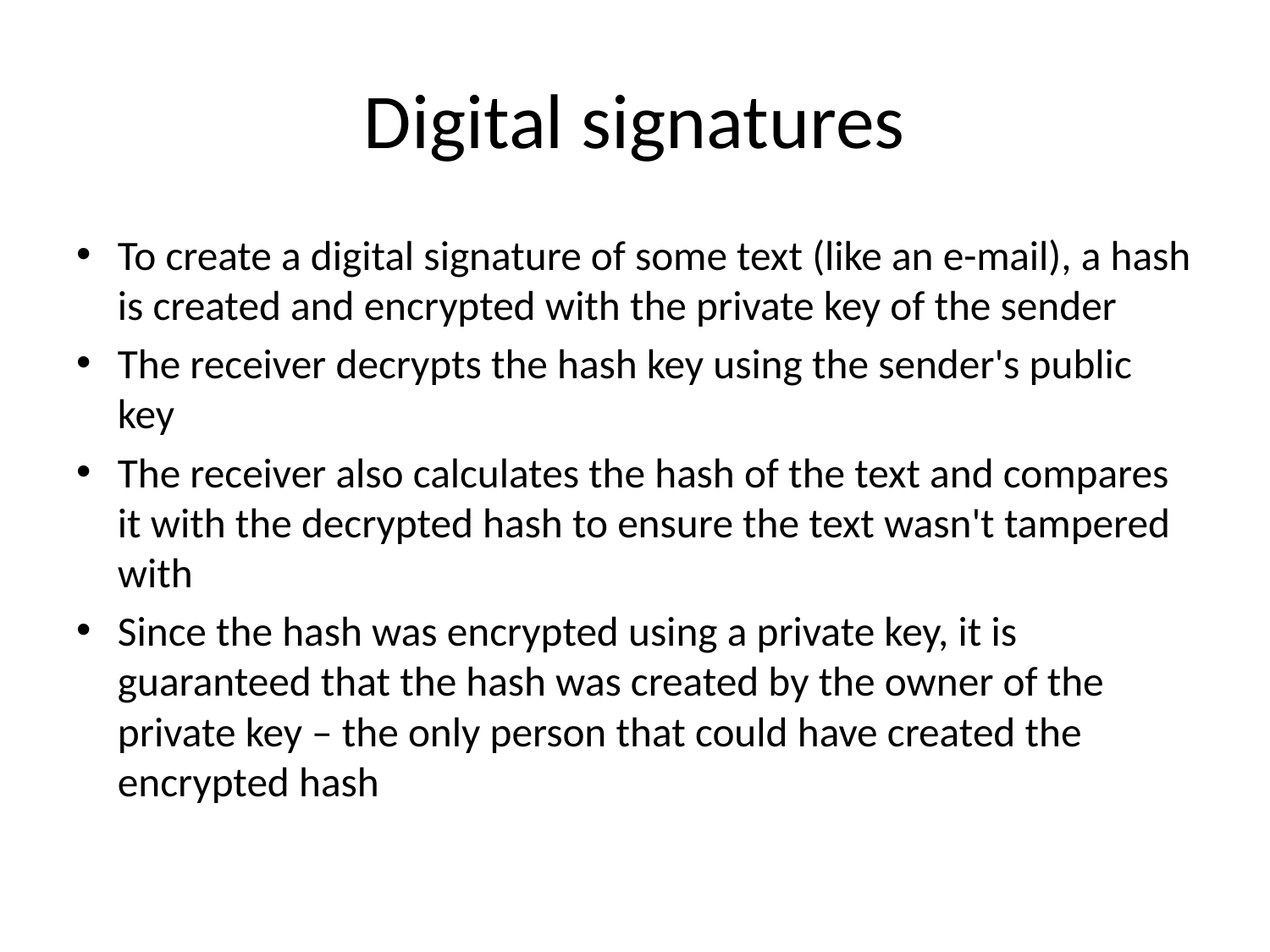

# Digital signatures
To create a digital signature of some text (like an e-mail), a hash is created and encrypted with the private key of the sender
The receiver decrypts the hash key using the sender's public key
The receiver also calculates the hash of the text and compares it with the decrypted hash to ensure the text wasn't tampered with
Since the hash was encrypted using a private key, it is guaranteed that the hash was created by the owner of the private key – the only person that could have created the encrypted hash